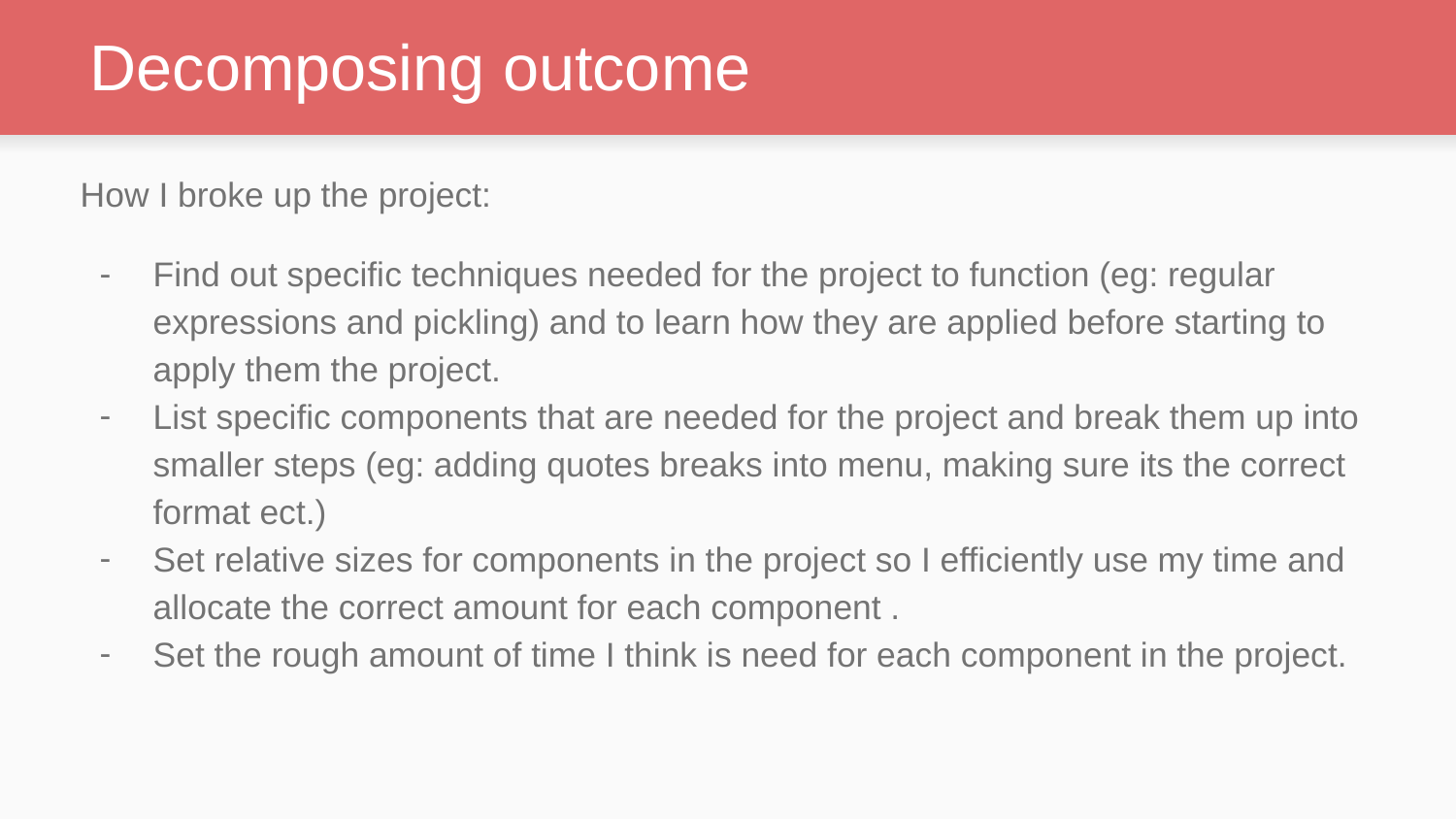

# Decomposing outcome
How I broke up the project:
Find out specific techniques needed for the project to function (eg: regular expressions and pickling) and to learn how they are applied before starting to apply them the project.
List specific components that are needed for the project and break them up into smaller steps (eg: adding quotes breaks into menu, making sure its the correct format ect.)
Set relative sizes for components in the project so I efficiently use my time and allocate the correct amount for each component .
Set the rough amount of time I think is need for each component in the project.